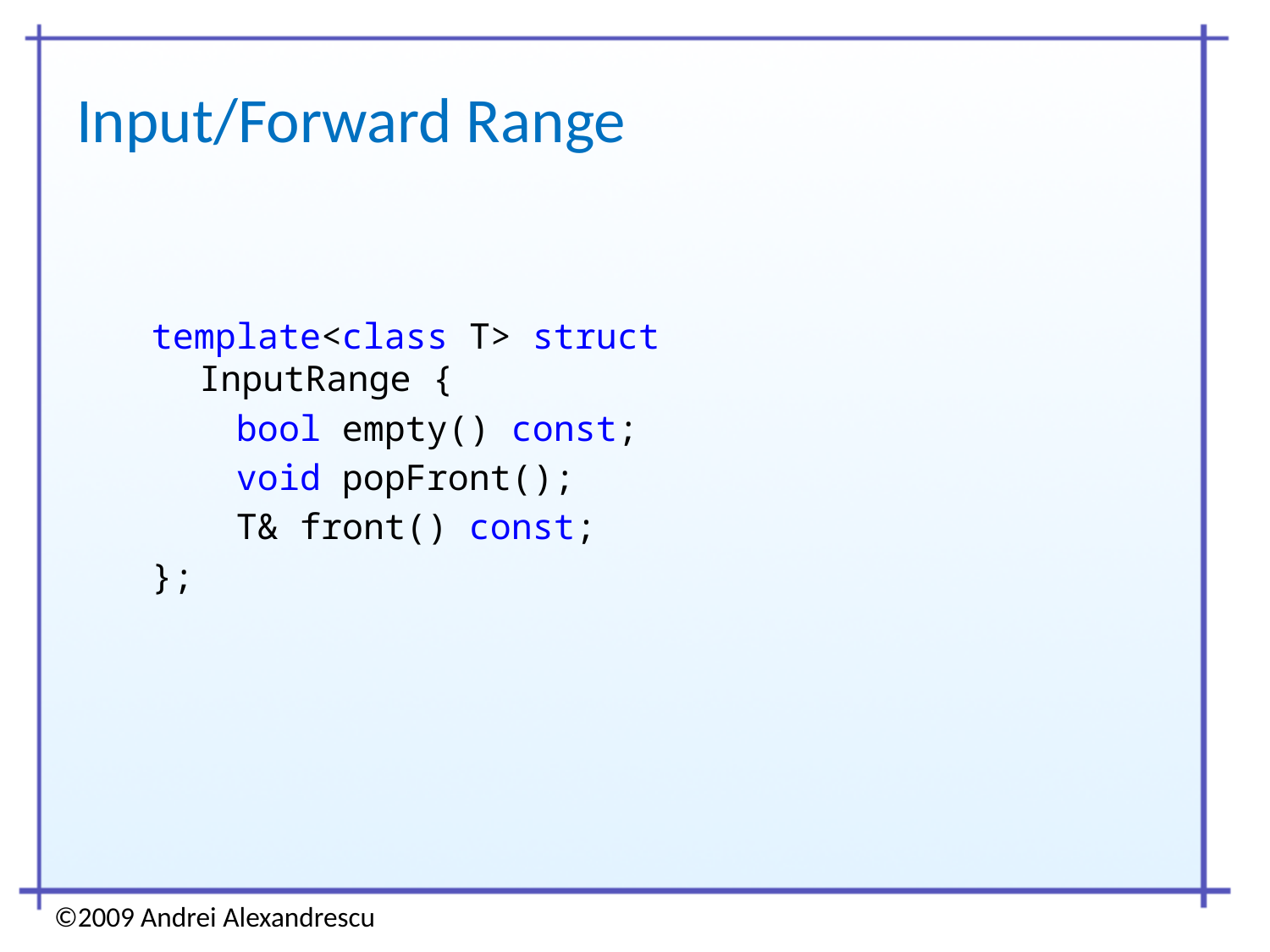

# Input/Forward Range
template<class T> struct InputRange {
    bool empty() const;
    void popFront();
    T& front() const;
};
©2009 Andrei Alexandrescu